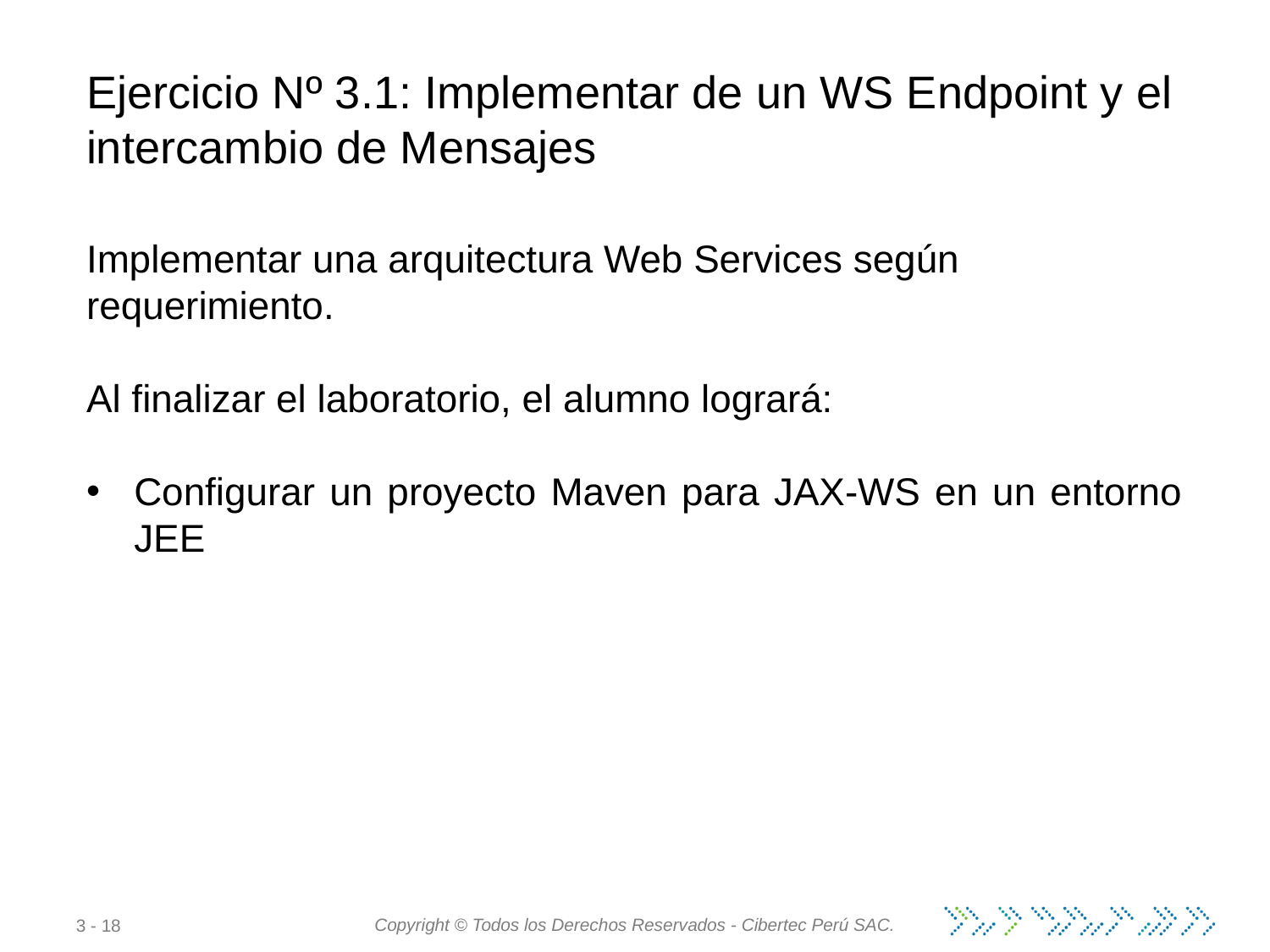

Ejercicio Nº 3.1: Implementar de un WS Endpoint y el intercambio de Mensajes
Implementar una arquitectura Web Services según requerimiento.

Al finalizar el laboratorio, el alumno logrará:

Configurar un proyecto Maven para JAX-WS en un entorno JEE